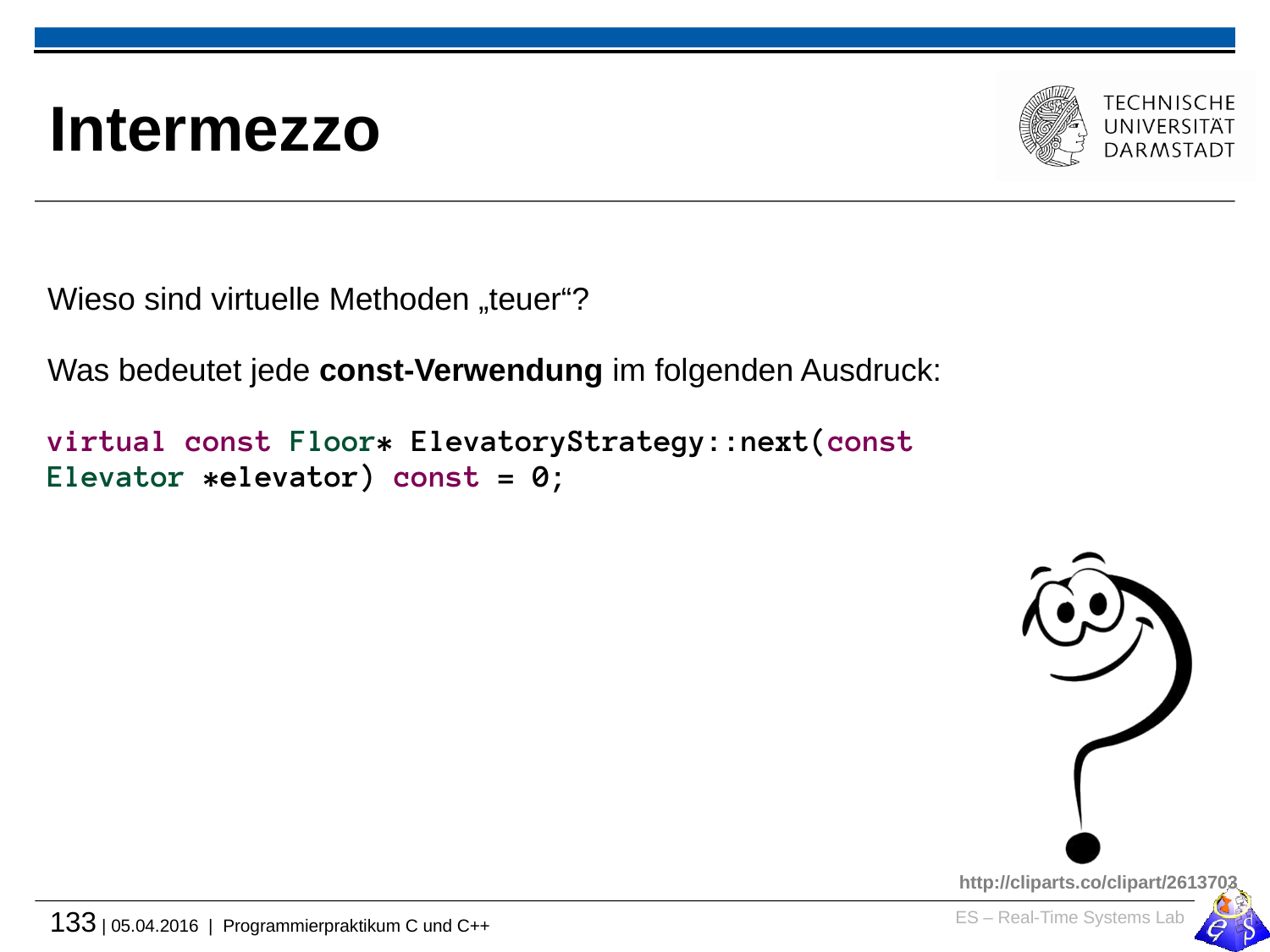

# Intermezzo
Wieso sind virtuelle Methoden „teuer“?
Was bedeutet jede const-Verwendung im folgenden Ausdruck:

virtual const Floor* ElevatoryStrategy::next(const Elevator *elevator) const = 0;